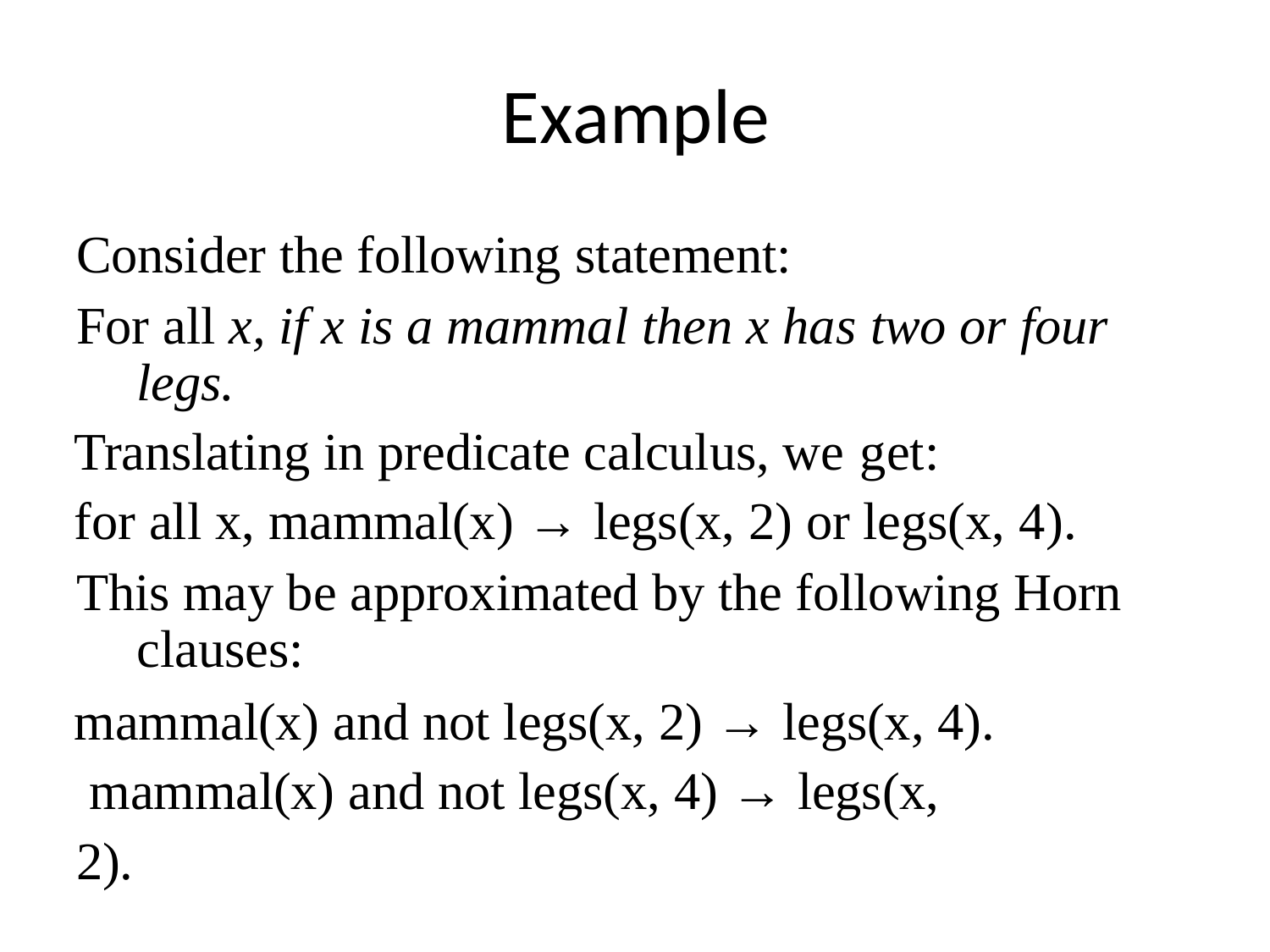

# Example
Consider the following statement:
For all x, if x is a mammal then x has two or four  legs.
Translating in predicate calculus, we get:
for all x, mammal(x) → legs(x, 2) or legs(x, 4).
This may be approximated by the following Horn  clauses:
mammal(x) and not legs(x, 2) → legs(x, 4).  mammal(x) and not legs(x, 4) → legs(x, 2).